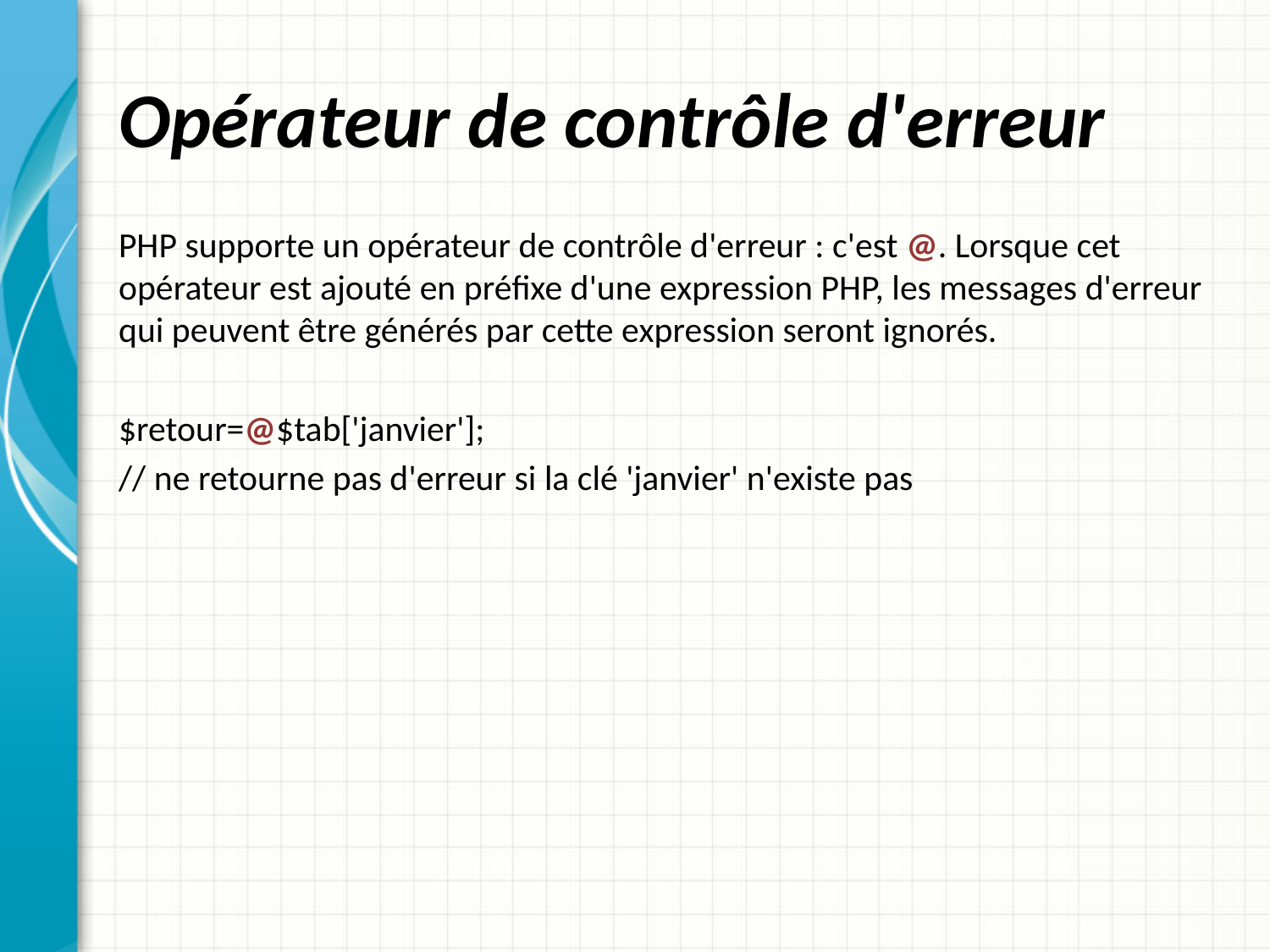

# Opérateur de contrôle d'erreur
PHP supporte un opérateur de contrôle d'erreur : c'est @. Lorsque cet opérateur est ajouté en préfixe d'une expression PHP, les messages d'erreur qui peuvent être générés par cette expression seront ignorés.

$retour=@$tab['janvier'];
// ne retourne pas d'erreur si la clé 'janvier' n'existe pas